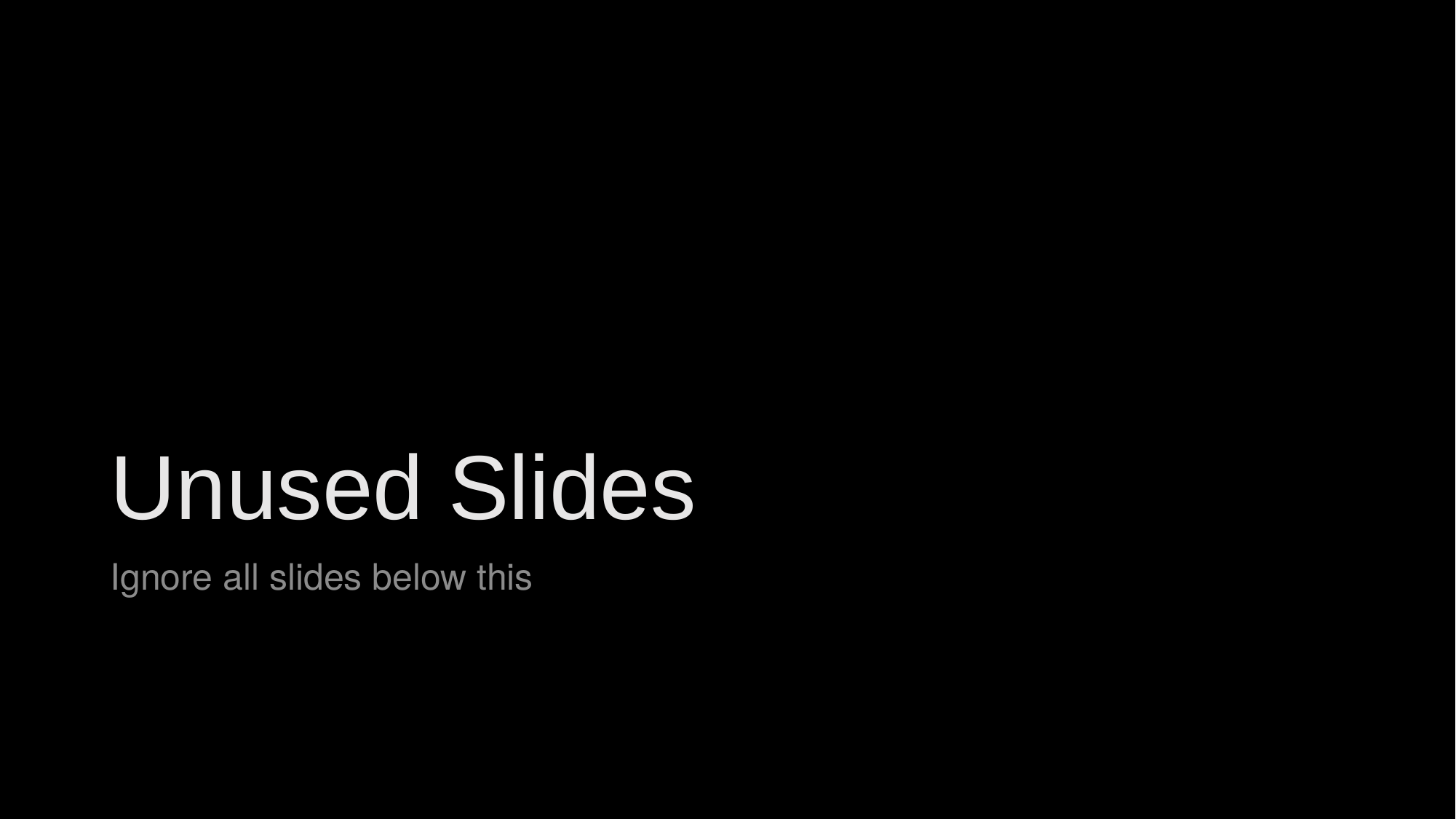

# Unused Slides
Ignore all slides below this